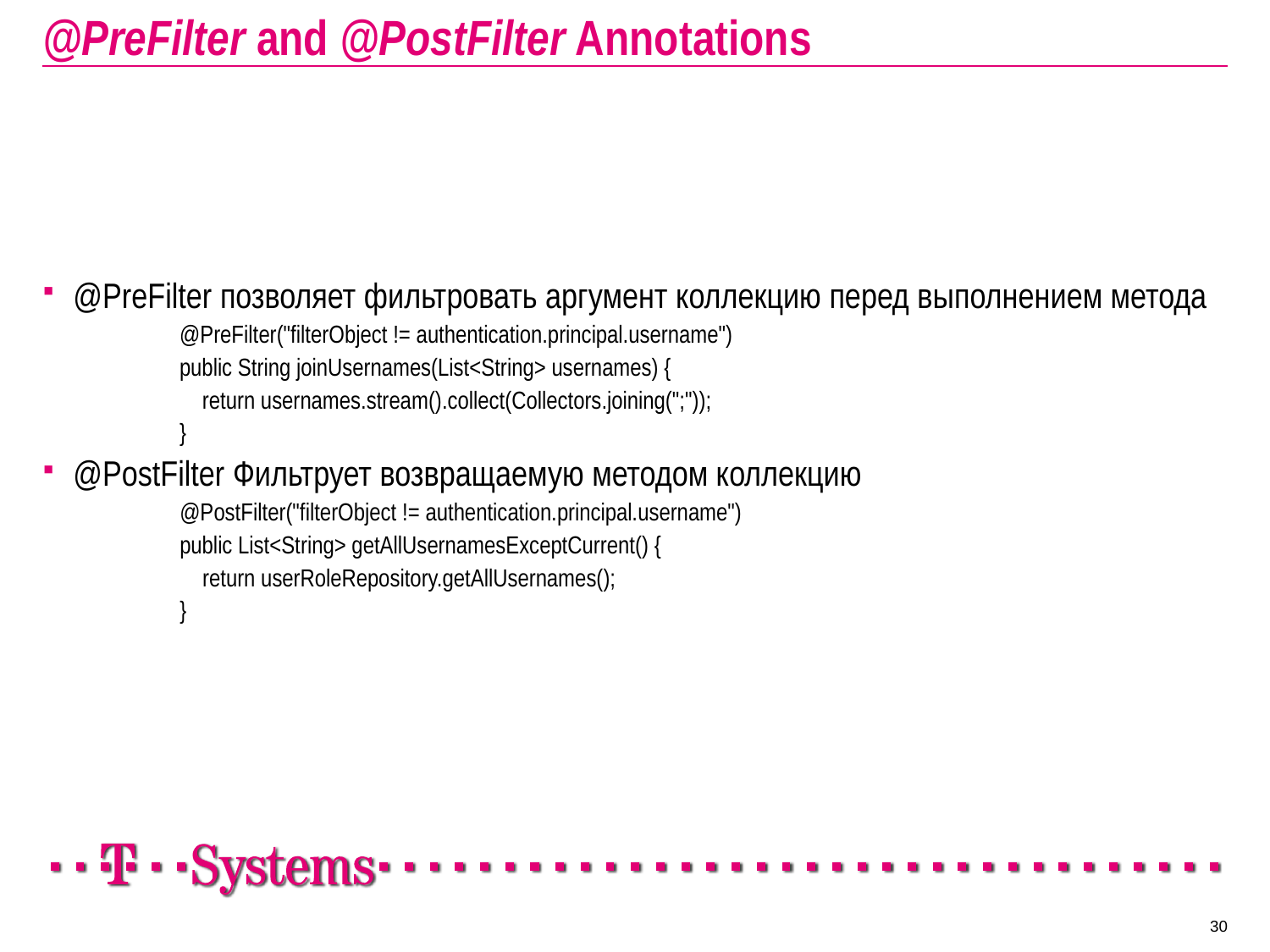

# @PreFilter and @PostFilter Annotations

@PreFilter позволяет фильтровать аргумент коллекцию перед выполнением метода
@PreFilter("filterObject != authentication.principal.username")
public String joinUsernames(List<String> usernames) {
    return usernames.stream().collect(Collectors.joining(";"));
}
@PostFilter Фильтрует возвращаемую методом коллекцию
@PostFilter("filterObject != authentication.principal.username")
public List<String> getAllUsernamesExceptCurrent() {
    return userRoleRepository.getAllUsernames();
}
30